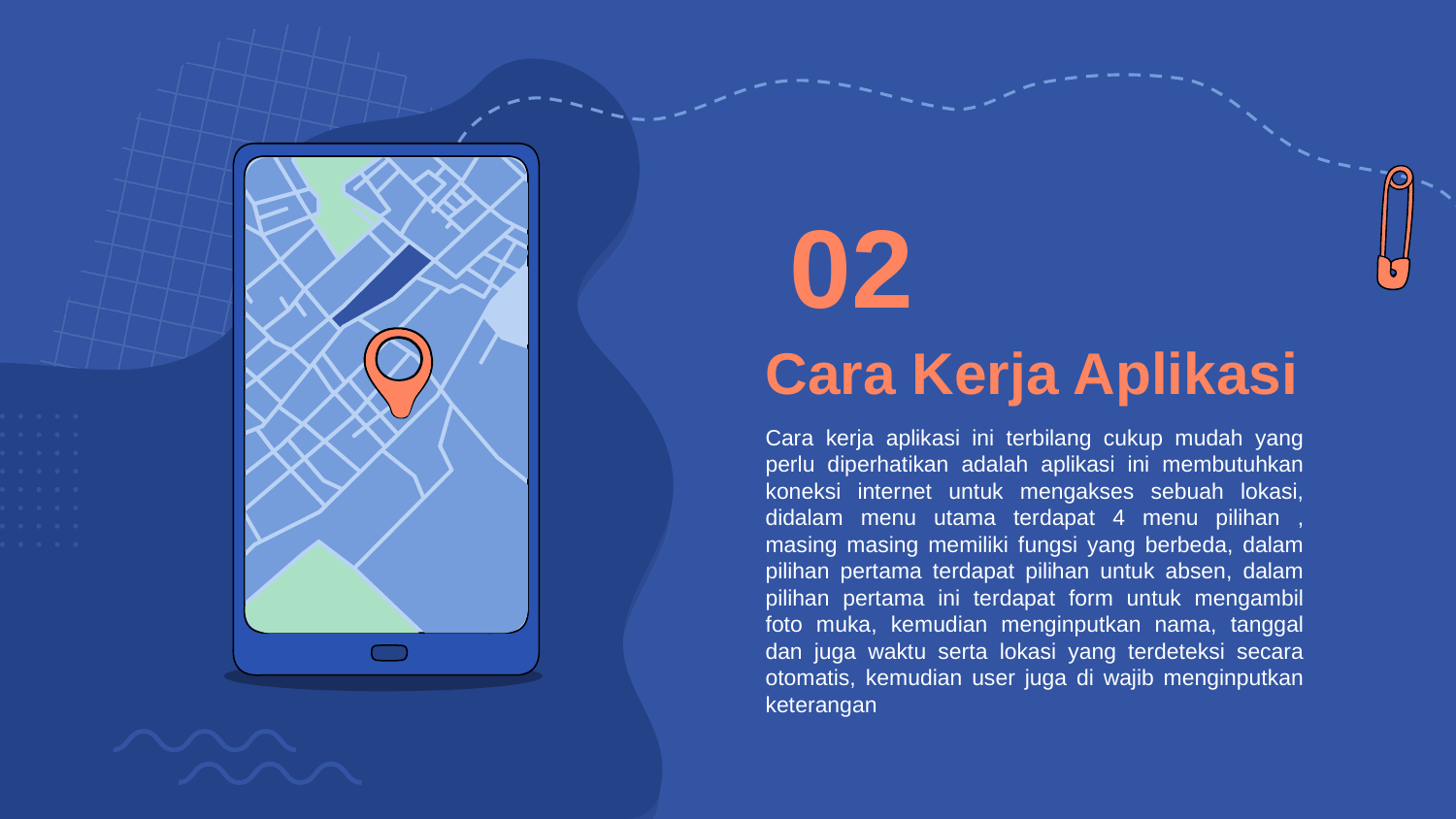

# 02
Cara Kerja Aplikasi
Cara kerja aplikasi ini terbilang cukup mudah yang perlu diperhatikan adalah aplikasi ini membutuhkan koneksi internet untuk mengakses sebuah lokasi, didalam menu utama terdapat 4 menu pilihan , masing masing memiliki fungsi yang berbeda, dalam pilihan pertama terdapat pilihan untuk absen, dalam pilihan pertama ini terdapat form untuk mengambil foto muka, kemudian menginputkan nama, tanggal dan juga waktu serta lokasi yang terdeteksi secara otomatis, kemudian user juga di wajib menginputkan keterangan